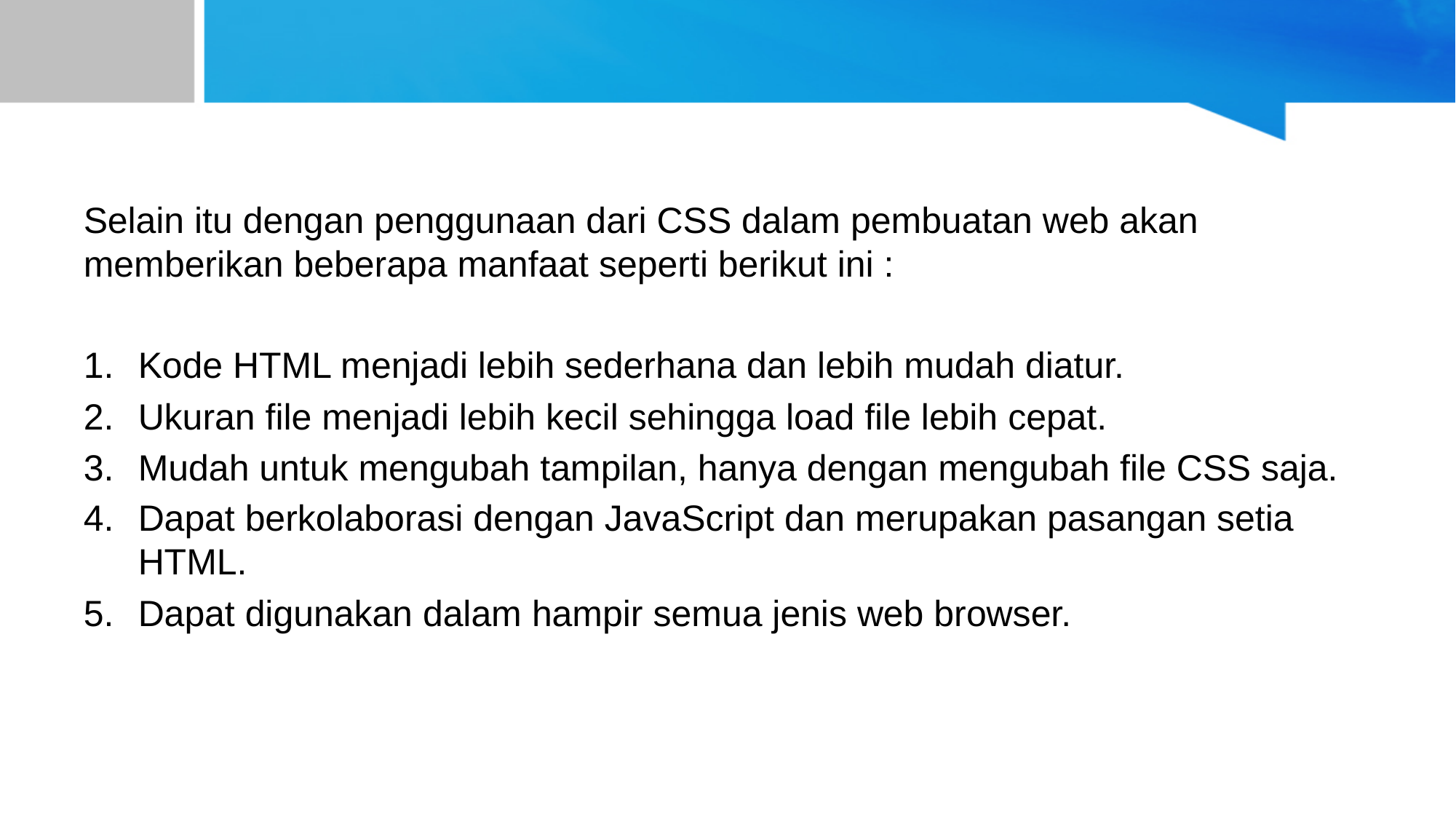

#

Selain itu dengan penggunaan dari CSS dalam pembuatan web akan memberikan beberapa manfaat seperti berikut ini :

Kode HTML menjadi lebih sederhana dan lebih mudah diatur.
Ukuran file menjadi lebih kecil sehingga load file lebih cepat.
Mudah untuk mengubah tampilan, hanya dengan mengubah file CSS saja.
Dapat berkolaborasi dengan JavaScript dan merupakan pasangan setia HTML.
Dapat digunakan dalam hampir semua jenis web browser.